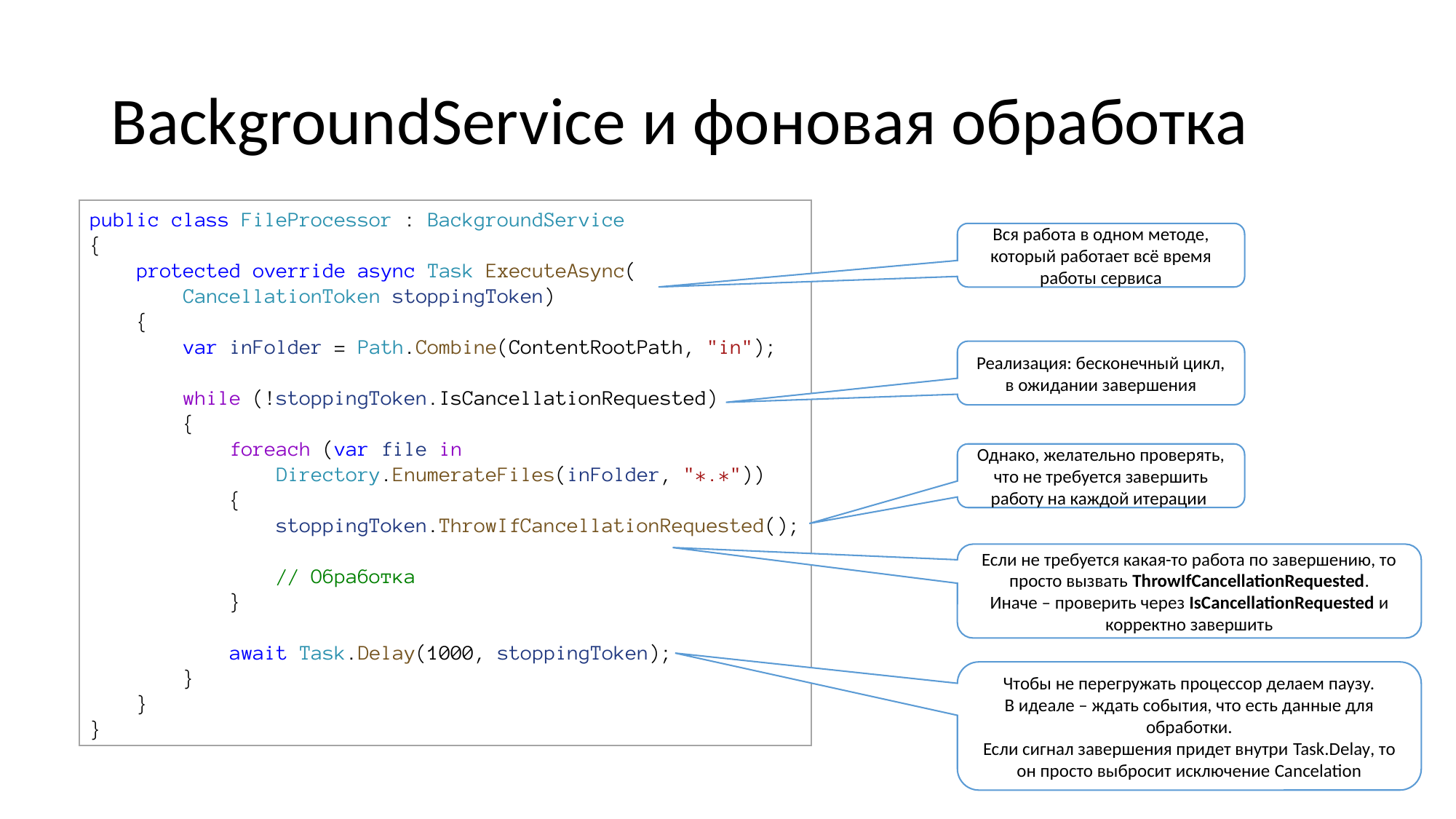

# BackgroundService и фоновая обработка
public class FileProcessor : BackgroundService
{
    protected override async Task ExecuteAsync(
        CancellationToken stoppingToken)
    {
        var inFolder = Path.Combine(ContentRootPath, "in");
        while (!stoppingToken.IsCancellationRequested)
        {
            foreach (var file in
                Directory.EnumerateFiles(inFolder, "*.*"))
            {
                stoppingToken.ThrowIfCancellationRequested();
                // Обработка
            }
            
            await Task.Delay(1000, stoppingToken);
        }
    }
}
Вся работа в одном методе, который работает всё время работы сервиса
Реализация: бесконечный цикл, в ожидании завершения
Однако, желательно проверять, что не требуется завершить работу на каждой итерации
Если не требуется какая-то работа по завершению, то просто вызвать ThrowIfCancellationRequested.
Иначе – проверить через IsCancellationRequested и корректно завершить
Чтобы не перегружать процессор делаем паузу.
В идеале – ждать события, что есть данные для обработки.
Если сигнал завершения придет внутри Task.Delay, то он просто выбросит исключение Cancelation